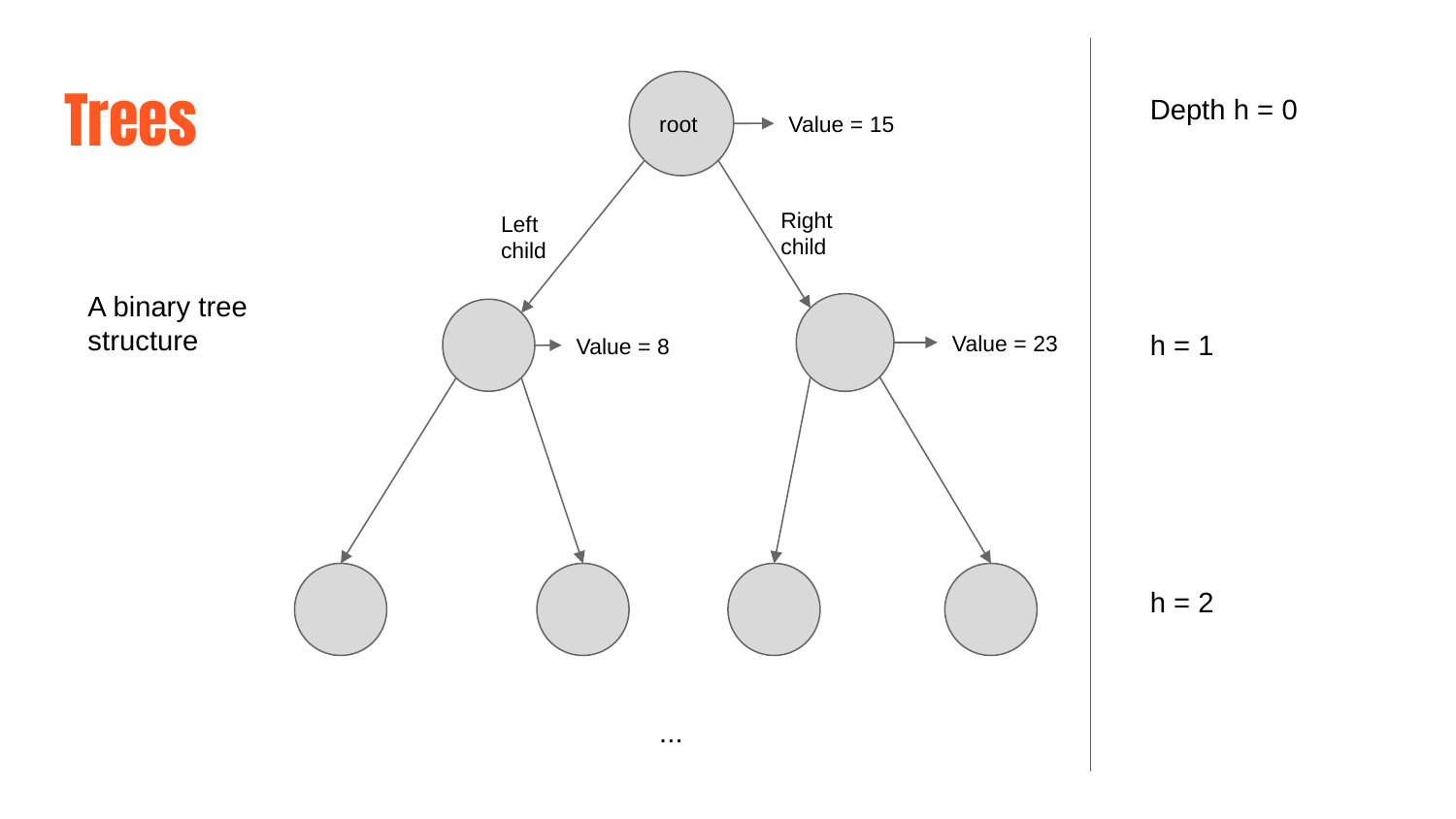

# Trees
root
Depth h = 0
Value = 15
Right
child
Left child
A binary tree structure

h = 1
Value = 23
Value = 8

h = 2
...